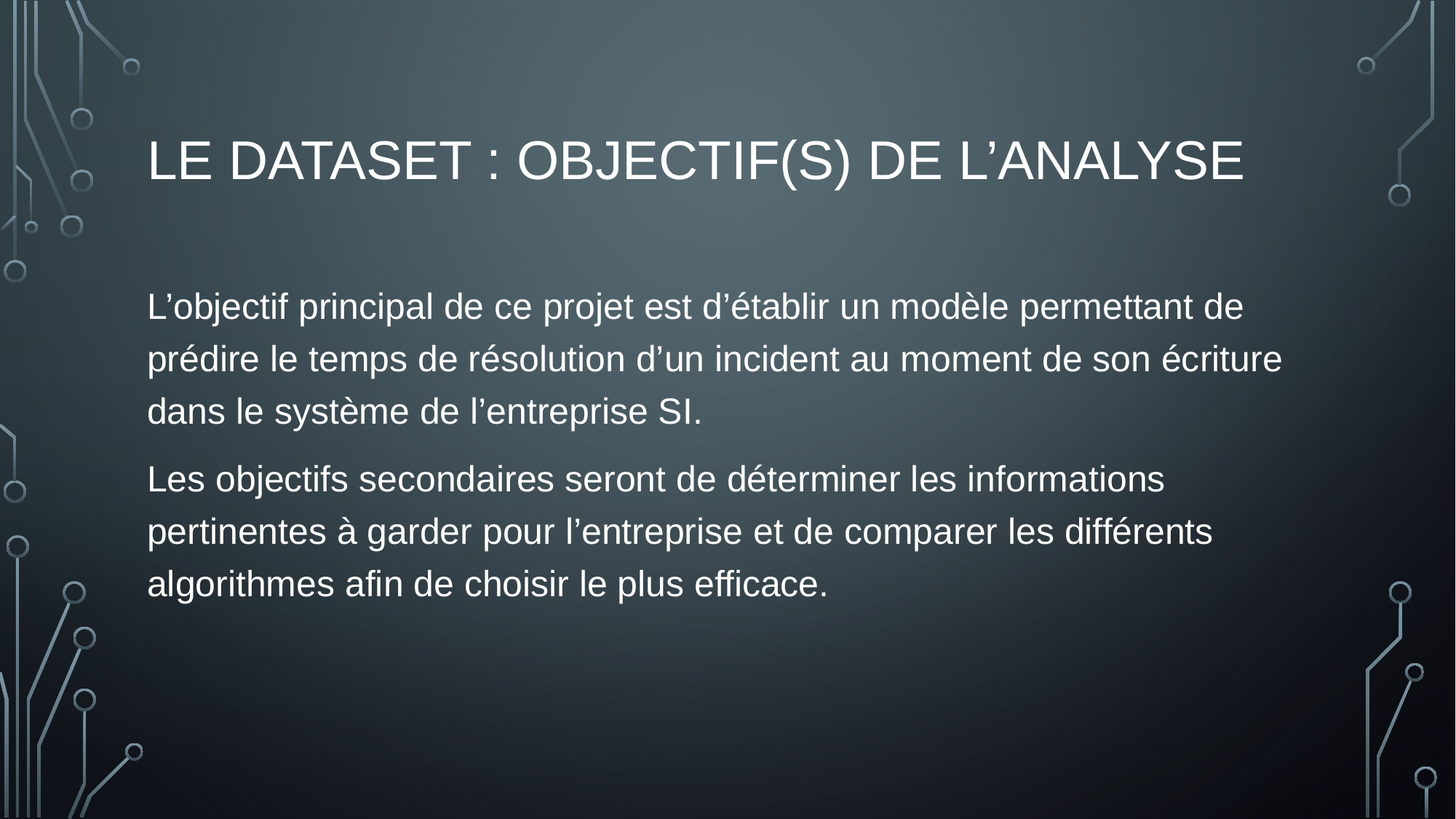

# Le dataset : Objectif(s) de l’analyse
L’objectif principal de ce projet est d’établir un modèle permettant de prédire le temps de résolution d’un incident au moment de son écriture dans le système de l’entreprise SI.
Les objectifs secondaires seront de déterminer les informations pertinentes à garder pour l’entreprise et de comparer les différents algorithmes afin de choisir le plus efficace.